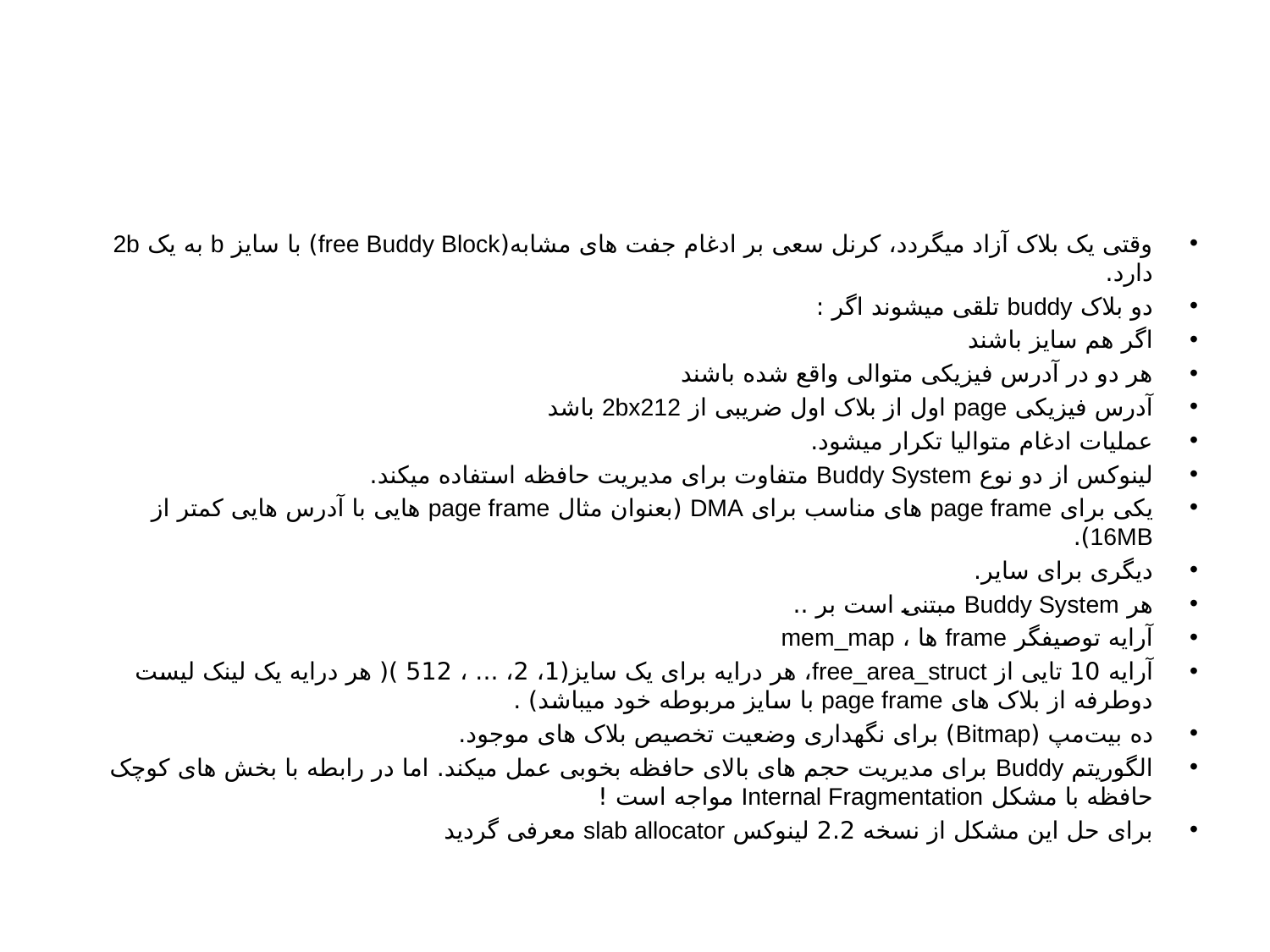

#
وقتی یک بلاک آزاد میگردد، کرنل سعی بر ادغام جفت های مشابه(free Buddy Block) با سایز b به یک 2b دارد.
دو بلاک buddy تلقی میشوند اگر :
اگر هم سایز باشند
هر دو در آدرس فیزیکی متوالی واقع شده باشند
آدرس فیزیکی page اول از بلاک اول ضریبی از 2bx212 باشد
عملیات ادغام متوالیا تکرار میشود.
لینوکس از دو نوع Buddy System متفاوت برای مدیریت حافظه استفاده میکند.
یکی برای page frame های مناسب برای DMA (بعنوان مثال page frame هایی با آدرس هایی کمتر از 16MB).
دیگری برای سایر.
هر Buddy System مبتنی است بر ..
آرایه توصیفگر frame ها ، mem_map
آرایه 10 تایی از free_area_struct، هر درایه برای یک سایز(1، 2، ... ، 512 )( هر درایه یک لینک لیست دوطرفه از بلاک های page frame با سایز مربوطه خود میباشد) .
ده بیت‌مپ (Bitmap) برای نگهداری وضعیت تخصیص بلاک های موجود.
الگوریتم Buddy برای مدیریت حجم های بالای حافظه بخوبی عمل میکند. اما در رابطه با بخش های کوچک حافظه با مشکل Internal Fragmentation مواجه است !
برای حل این مشکل از نسخه 2.2 لینوکس slab allocator معرفی گردید